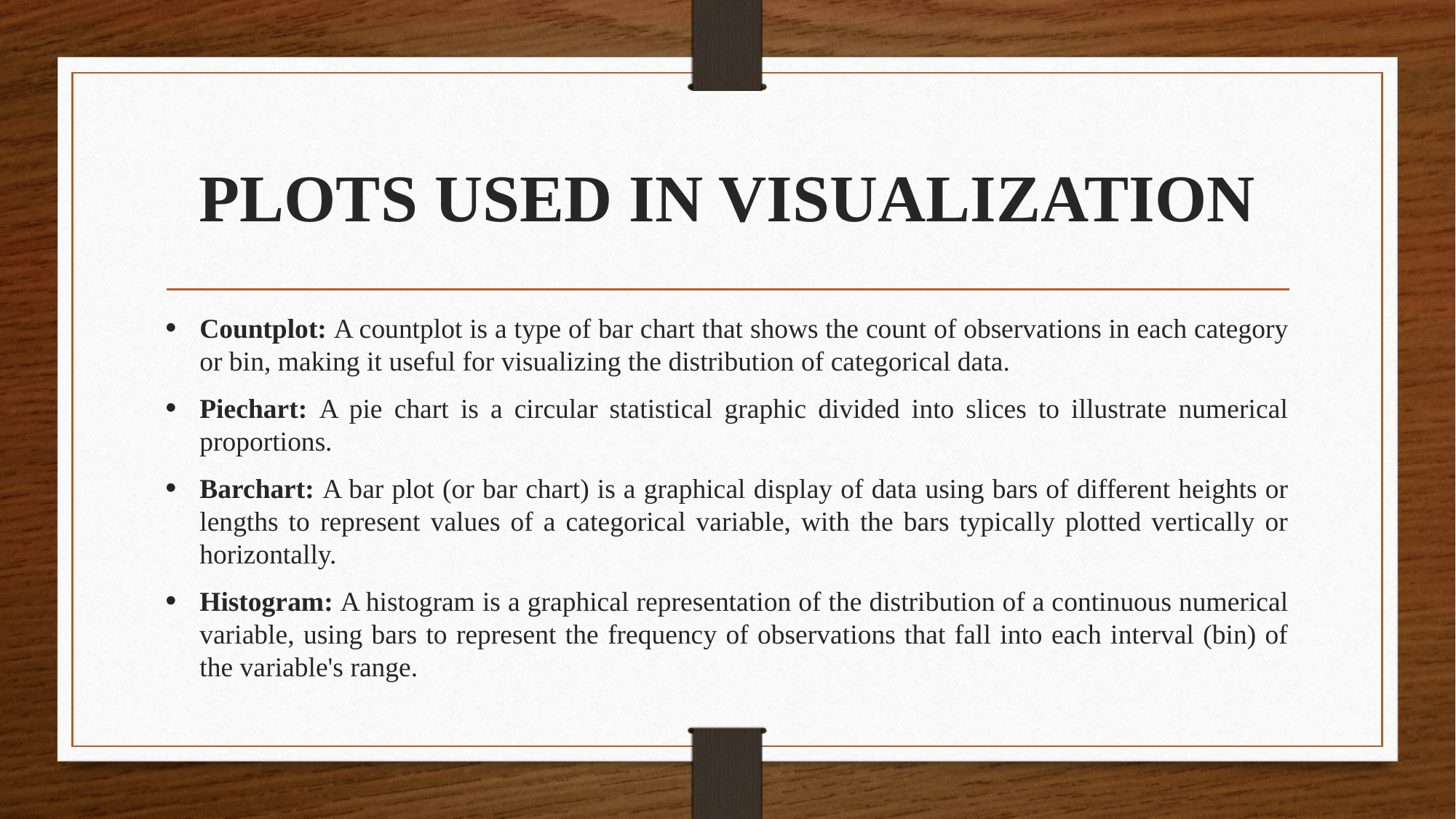

# PLOTS USED IN VISUALIZATION
Countplot: A countplot is a type of bar chart that shows the count of observations in each category or bin, making it useful for visualizing the distribution of categorical data.
Piechart: A pie chart is a circular statistical graphic divided into slices to illustrate numerical proportions.
Barchart: A bar plot (or bar chart) is a graphical display of data using bars of different heights or lengths to represent values of a categorical variable, with the bars typically plotted vertically or horizontally.
Histogram: A histogram is a graphical representation of the distribution of a continuous numerical variable, using bars to represent the frequency of observations that fall into each interval (bin) of the variable's range.